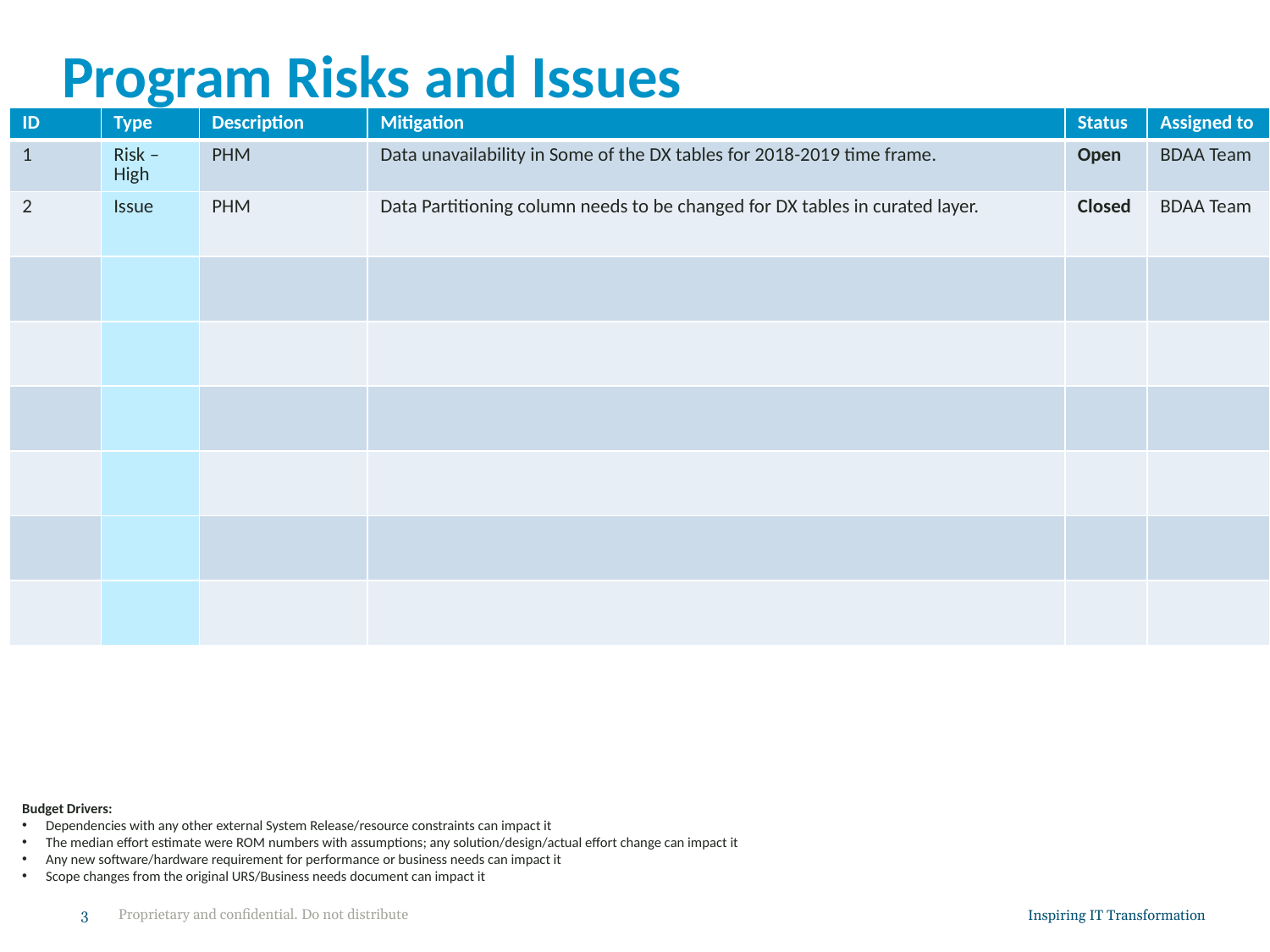

# Program Risks and Issues
| ID | Type | Description | Mitigation | Status | Assigned to |
| --- | --- | --- | --- | --- | --- |
| 1 | Risk – High | PHM | Data unavailability in Some of the DX tables for 2018-2019 time frame. | Open | BDAA Team |
| 2 | Issue | PHM | Data Partitioning column needs to be changed for DX tables in curated layer. | Closed | BDAA Team |
|  |  |  |  |  |  |
|  |  |  |  |  |  |
|  |  |  |  |  |  |
|  |  |  |  |  |  |
|  |  |  |  |  |  |
|  |  |  |  |  |  |
Budget Drivers:
Dependencies with any other external System Release/resource constraints can impact it
The median effort estimate were ROM numbers with assumptions; any solution/design/actual effort change can impact it
Any new software/hardware requirement for performance or business needs can impact it
Scope changes from the original URS/Business needs document can impact it
Complete list of Risks & Issues are available here